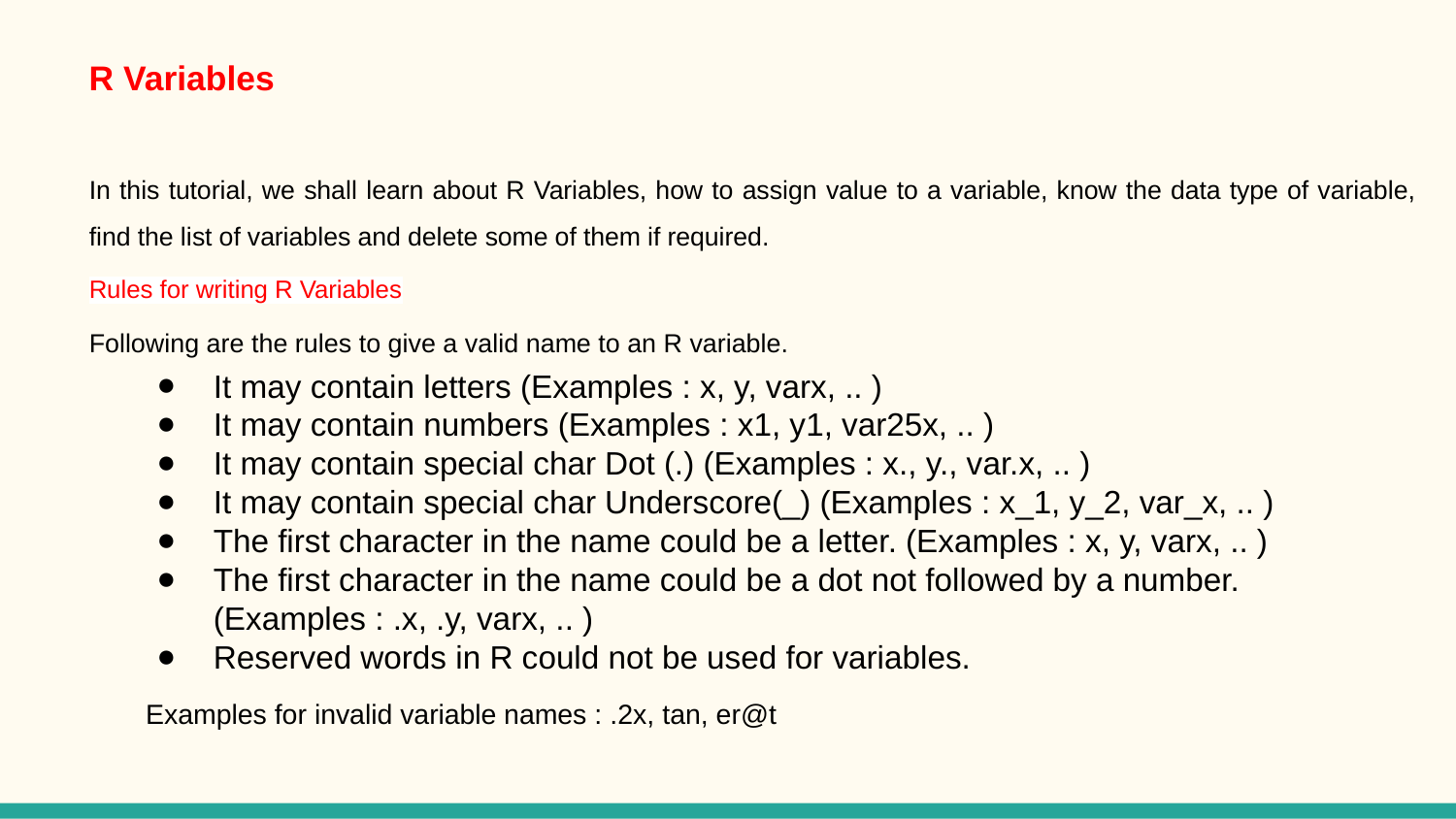

# R Variables

In this tutorial, we shall learn about R Variables, how to assign value to a variable, know the data type of variable, find the list of variables and delete some of them if required.
Rules for writing R Variables
Following are the rules to give a valid name to an R variable.
It may contain letters (Examples : x, y, varx, .. )
It may contain numbers (Examples : x1, y1, var25x, .. )
It may contain special char Dot (.) (Examples : x., y., var.x, .. )
It may contain special char Underscore(_) (Examples : x_1, y_2, var_x, .. )
The first character in the name could be a letter. (Examples : x, y, varx, .. )
The first character in the name could be a dot not followed by a number. (Examples : .x, .y, varx, .. )
Reserved words in R could not be used for variables.
Examples for invalid variable names : .2x, tan, er@t